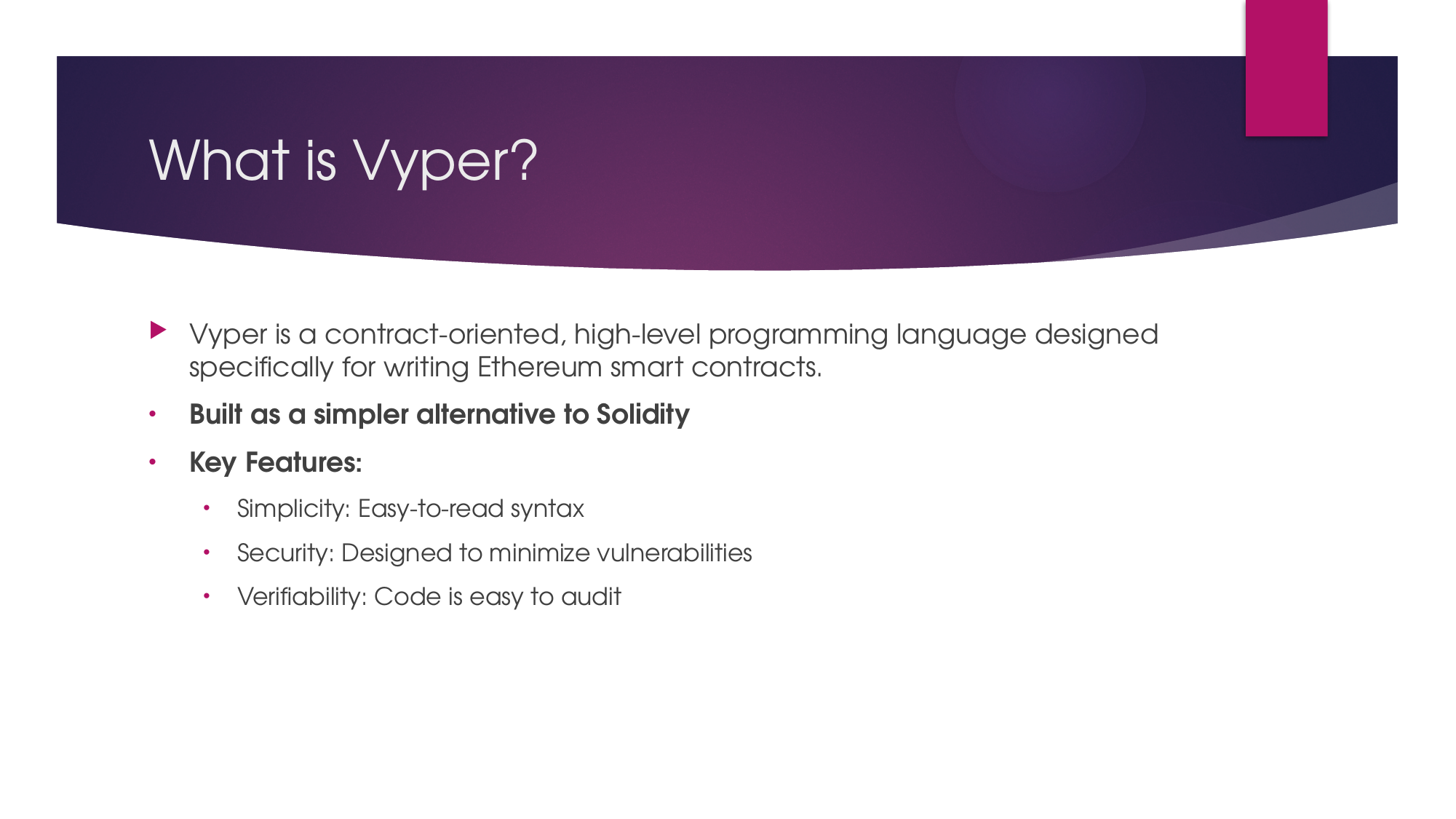

# What is Vyper?
Vyper is a contract-oriented, high-level programming language designed specifically for writing Ethereum smart contracts.
Built as a simpler alternative to Solidity
Key Features:
Simplicity: Easy-to-read syntax
Security: Designed to minimize vulnerabilities
Verifiability: Code is easy to audit